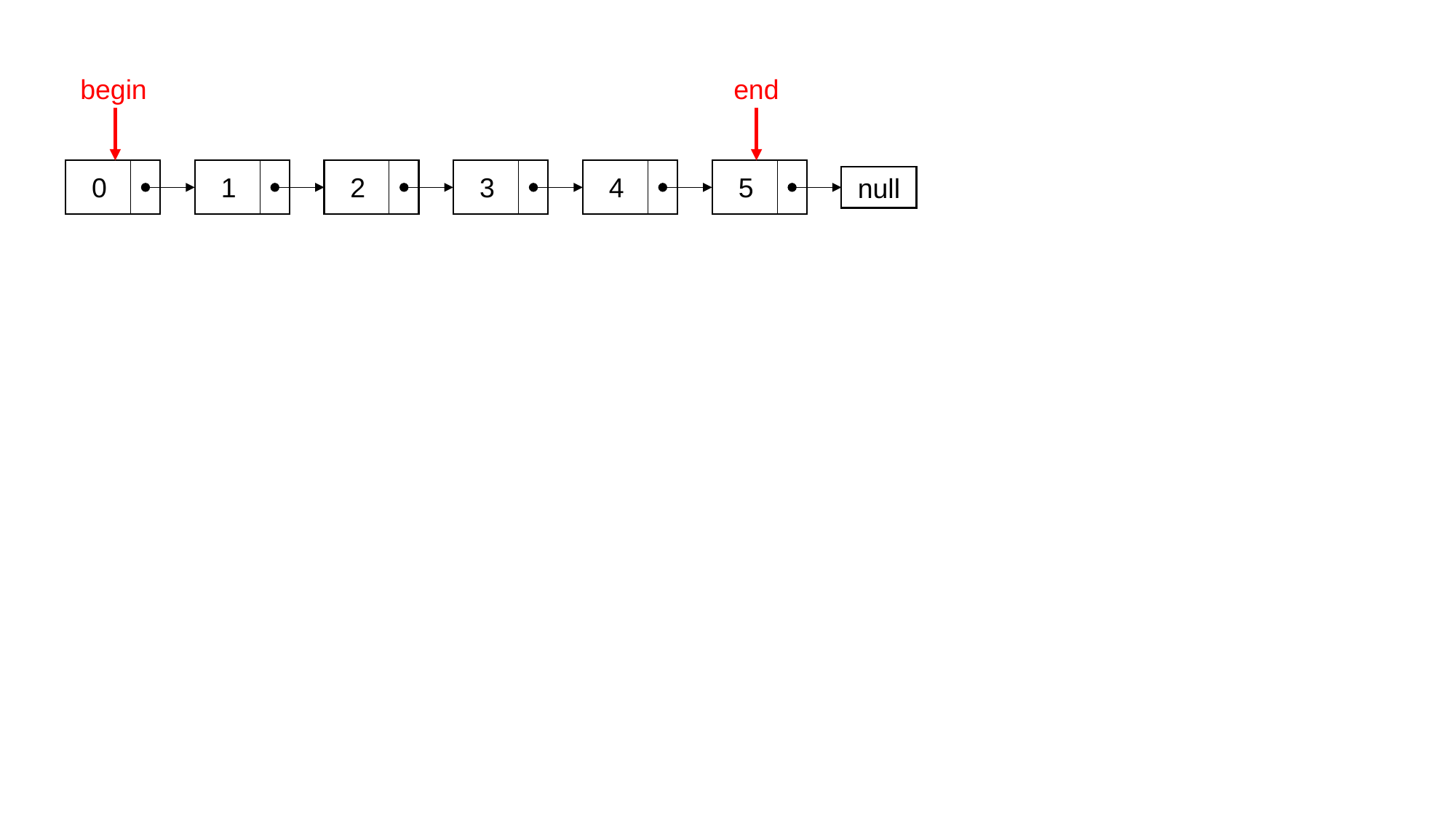

begin
end

5

4

2

3

0

1
null